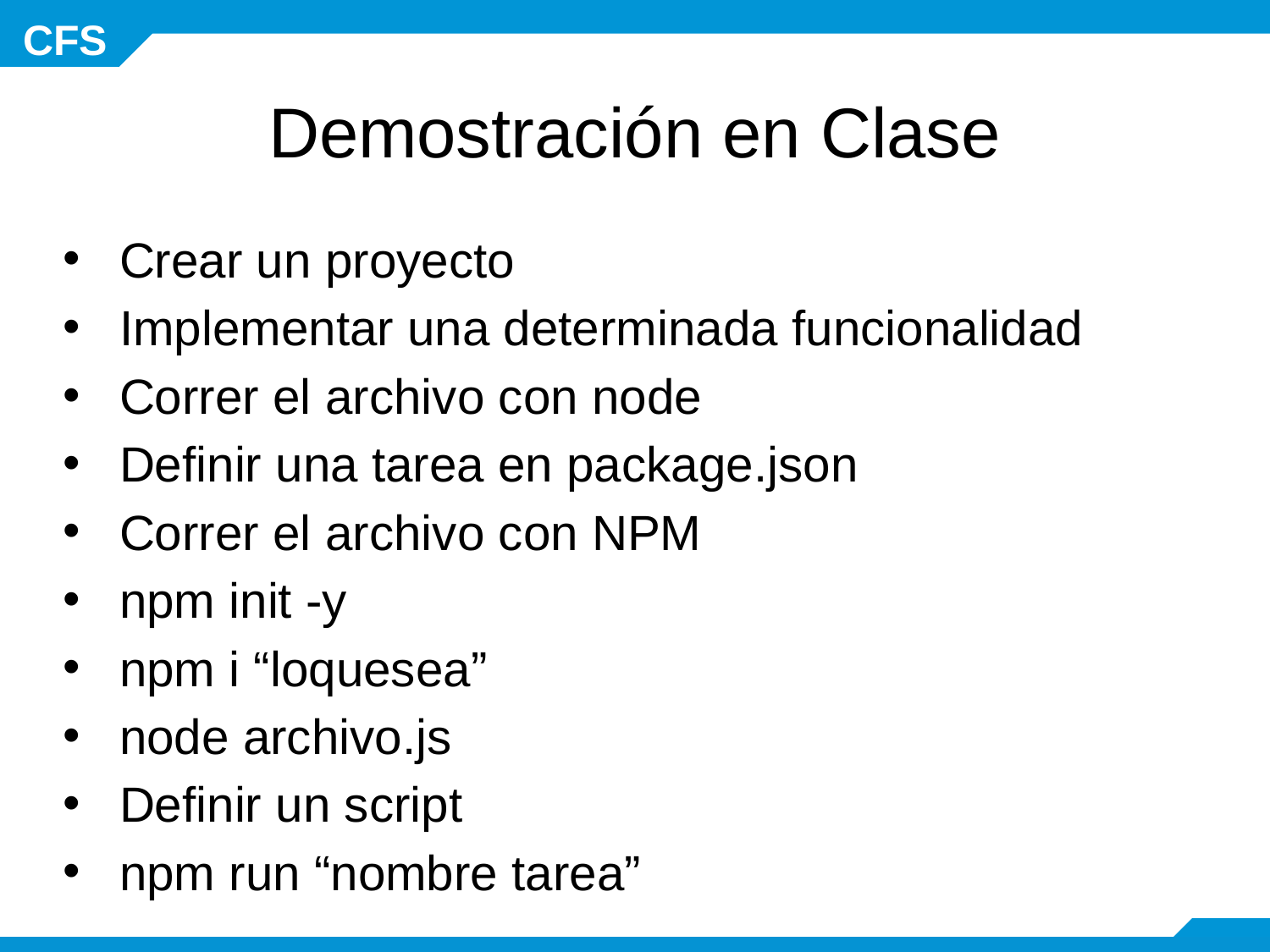

# Demostración en Clase
Crear un proyecto
Implementar una determinada funcionalidad
Correr el archivo con node
Definir una tarea en package.json
Correr el archivo con NPM
npm init -y
npm i “loquesea”
node archivo.js
Definir un script
npm run “nombre tarea”